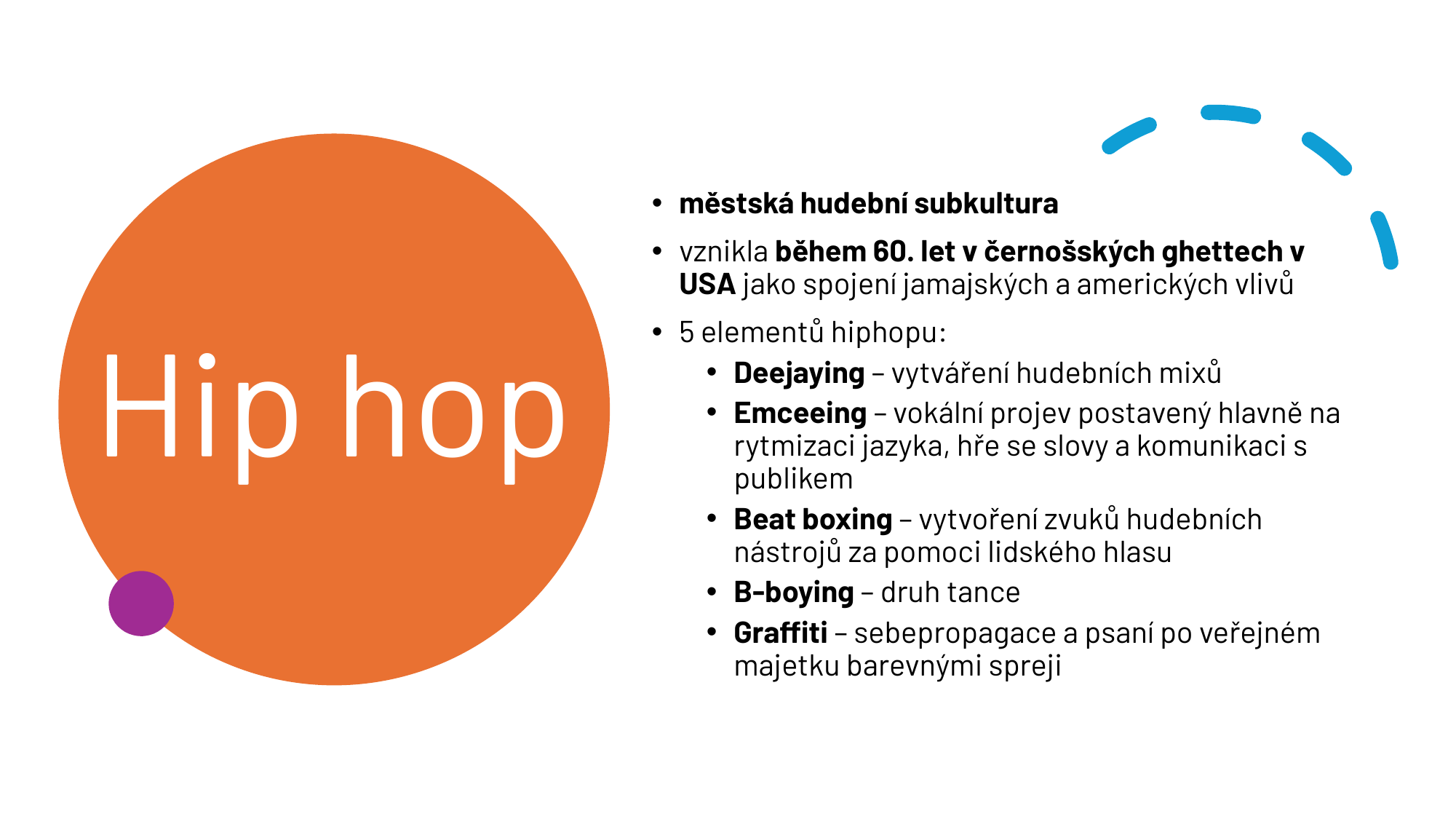

# Hip hop
městská hudební subkultura
vznikla během 60. let v černošských ghettech v USA jako spojení jamajských a amerických vlivů
5 elementů hiphopu:
Deejaying – vytváření hudebních mixů
Emceeing – vokální projev postavený hlavně na rytmizaci jazyka, hře se slovy a komunikaci s publikem
Beat boxing – vytvoření zvuků hudebních nástrojů za pomoci lidského hlasu
B-boying – druh tance
Graffiti – sebepropagace a psaní po veřejném majetku barevnými spreji